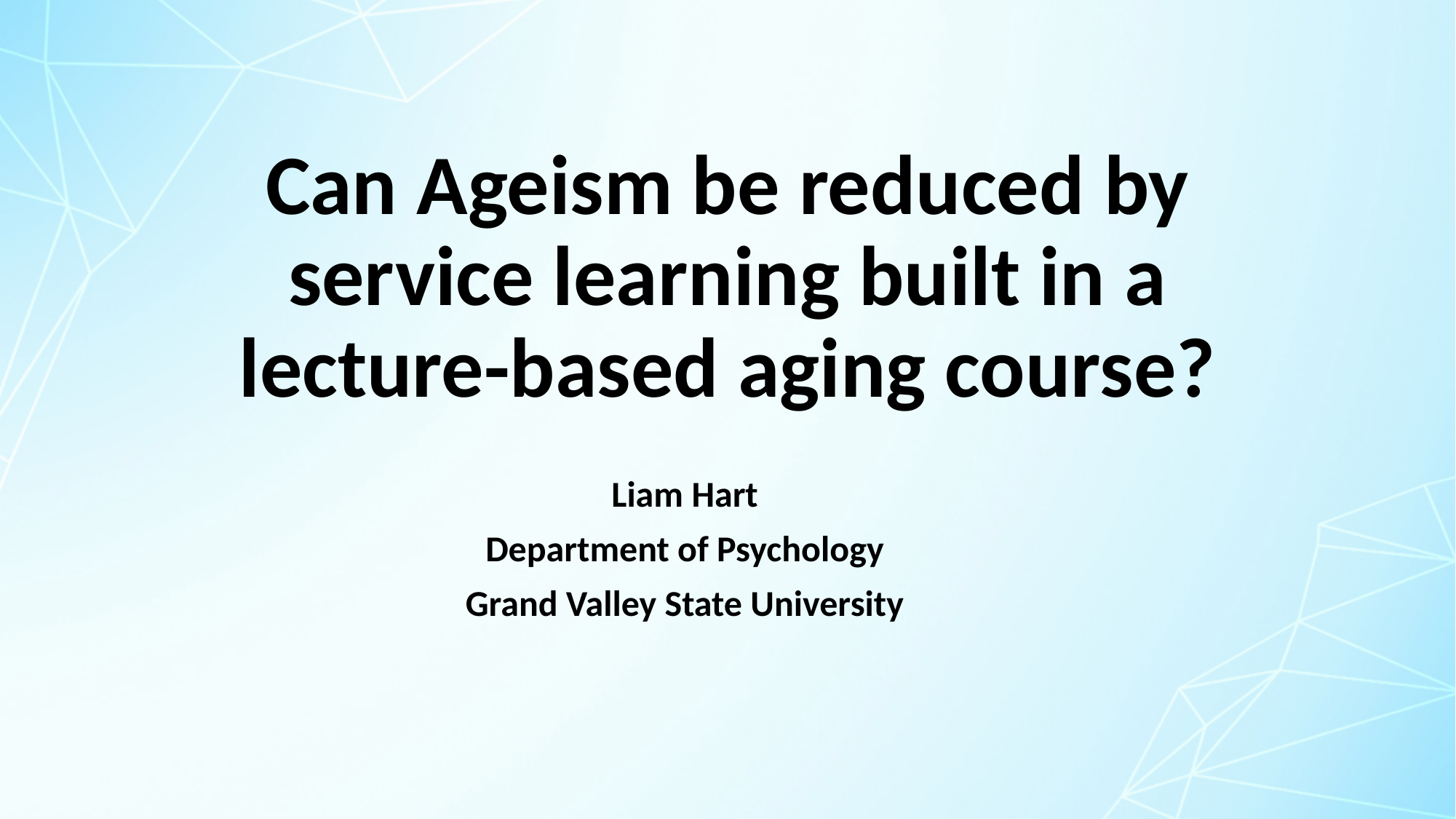

# Can Ageism be reduced by service learning built in a lecture-based aging course?
Liam Hart
Department of Psychology
Grand Valley State University